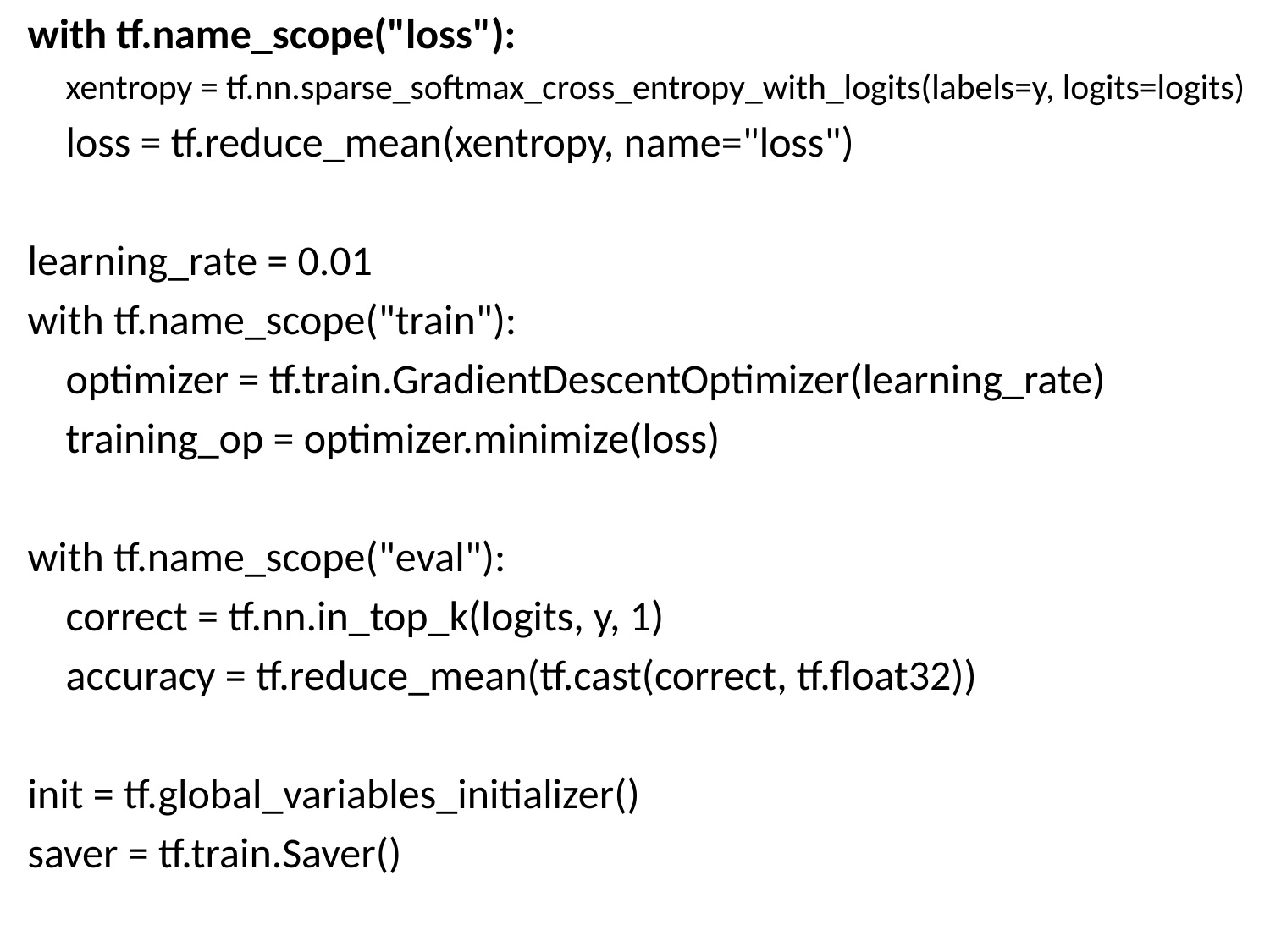

with tf.name_scope("loss"):
      xentropy = tf.nn.sparse_softmax_cross_entropy_with_logits(labels=y, logits=logits)
    loss = tf.reduce_mean(xentropy, name="loss")

learning_rate = 0.01
with tf.name_scope("train"):
    optimizer = tf.train.GradientDescentOptimizer(learning_rate)
    training_op = optimizer.minimize(loss)

with tf.name_scope("eval"):
    correct = tf.nn.in_top_k(logits, y, 1)
    accuracy = tf.reduce_mean(tf.cast(correct, tf.float32))

init = tf.global_variables_initializer()
saver = tf.train.Saver()